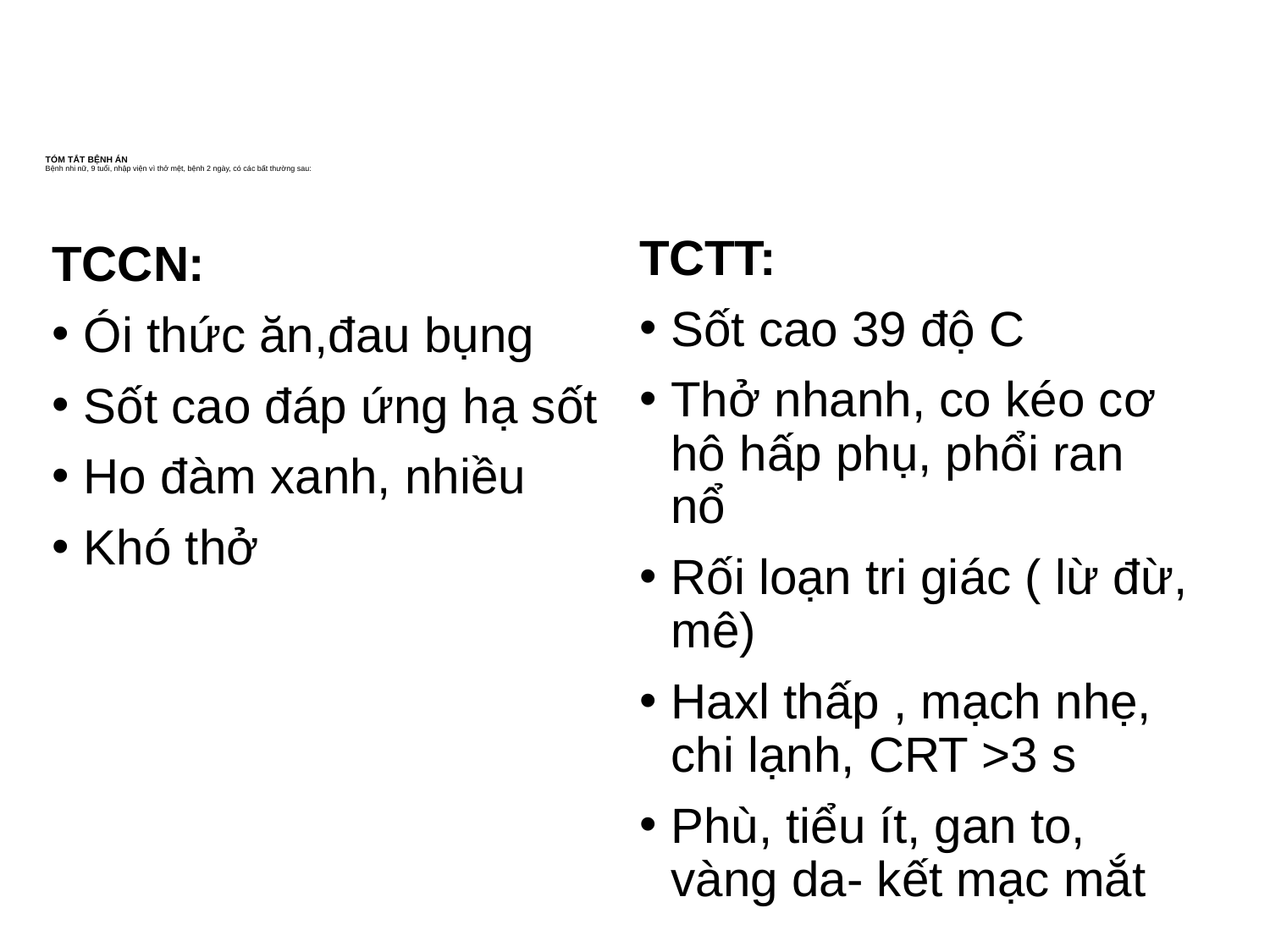

TCCN:
Ói thức ăn,đau bụng
Sốt cao đáp ứng hạ sốt
Ho đàm xanh, nhiều
Khó thở

TCTT:
Sốt cao 39 độ C
Thở nhanh, co kéo cơ hô hấp phụ, phổi ran nổ
Rối loạn tri giác ( lừ đừ, mê)
Haxl thấp , mạch nhẹ, chi lạnh, CRT >3 s
Phù, tiểu ít, gan to, vàng da- kết mạc mắt

# TÓM TẮT BỆNH ÁN Bệnh nhi nữ, 9 tuổi, nhập viện vì thở mệt, bệnh 2 ngày, có các bất thường sau: